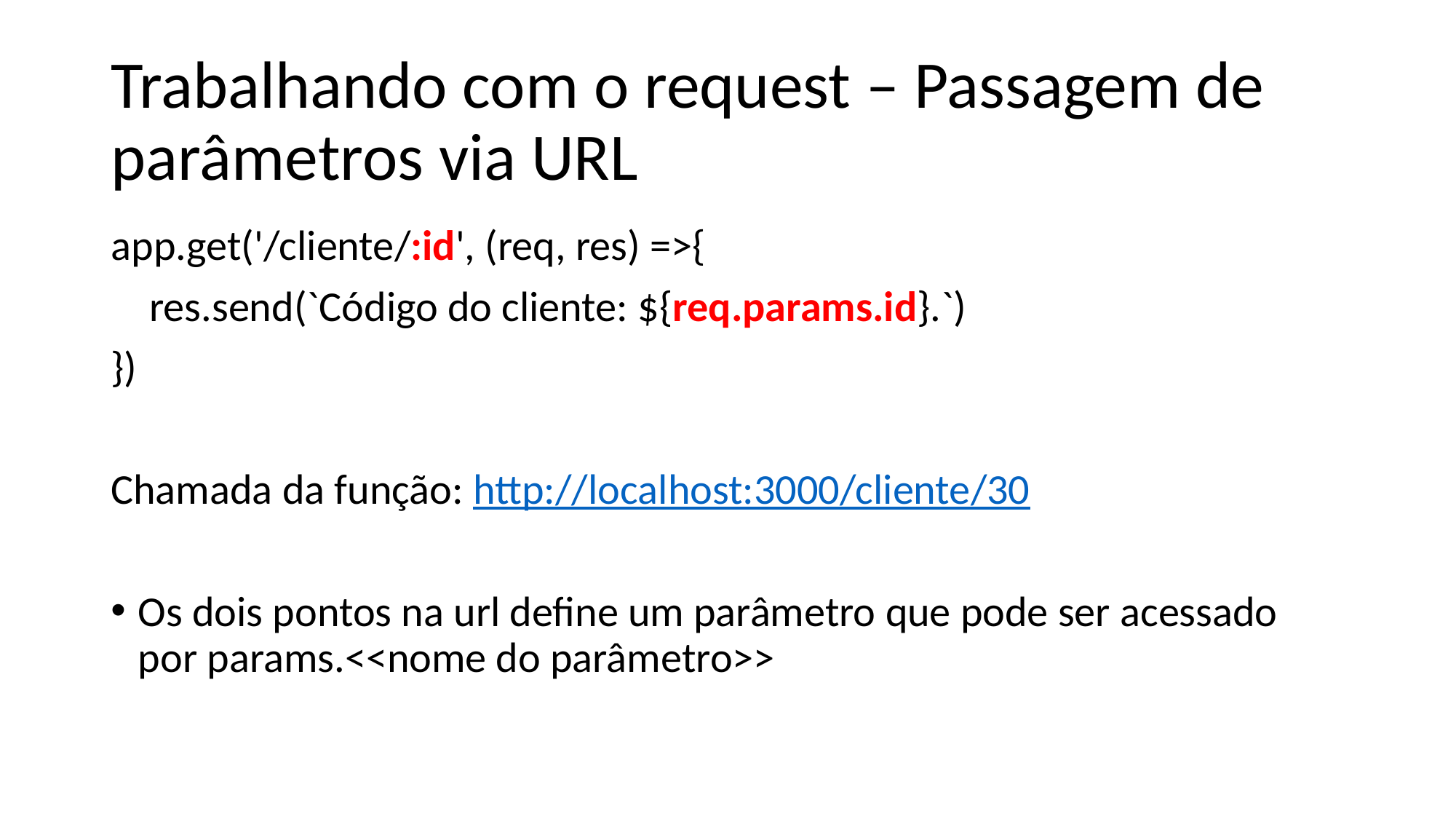

# Trabalhando com o request – Passagem de parâmetros via URL
app.get('/cliente/:id', (req, res) =>{
    res.send(`Código do cliente: ${req.params.id}.`)
})

Chamada da função: http://localhost:3000/cliente/30

Os dois pontos na url define um parâmetro que pode ser acessado por params.<<nome do parâmetro>>